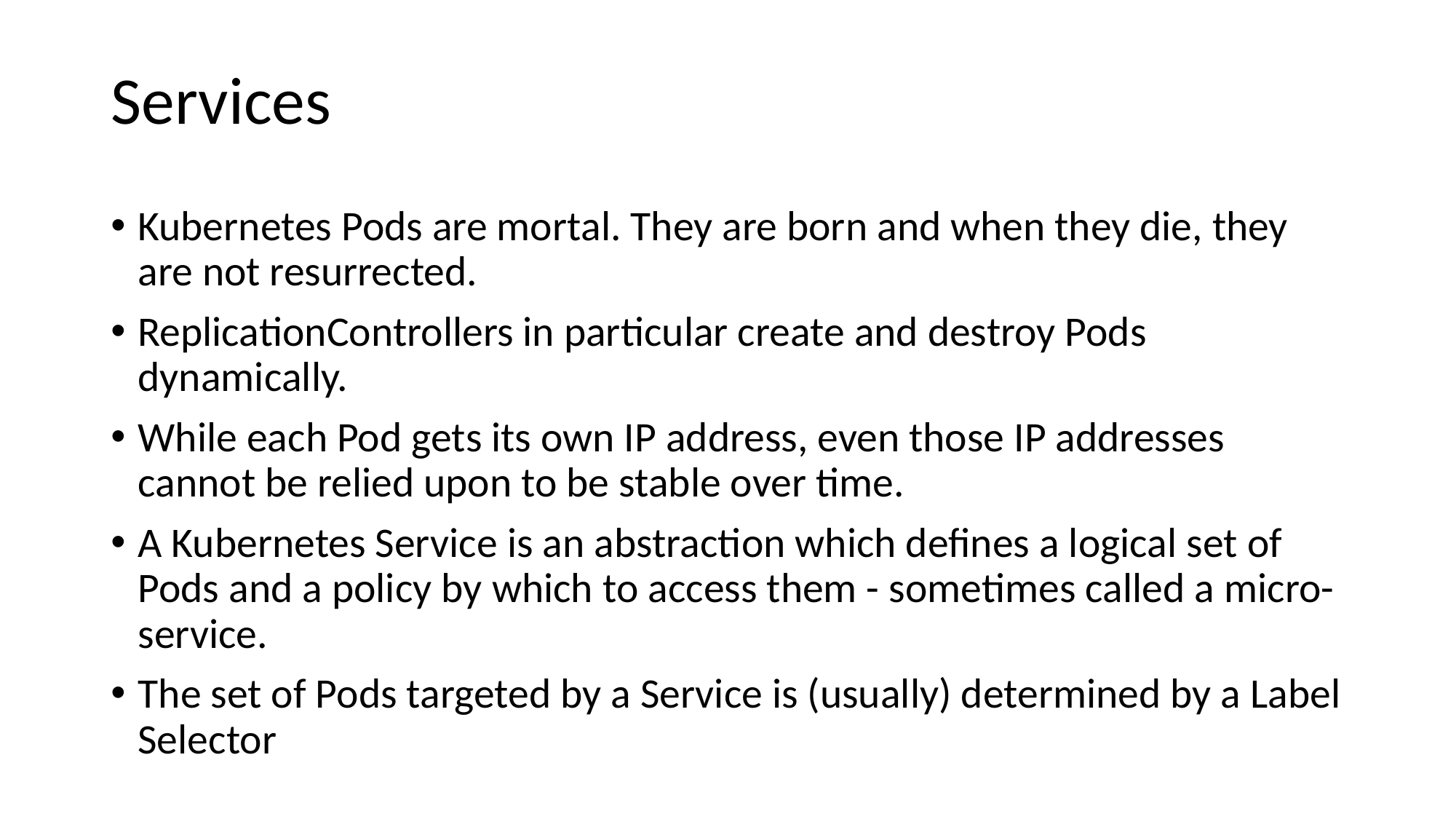

# Services
Kubernetes Pods are mortal. They are born and when they die, they are not resurrected.
ReplicationControllers in particular create and destroy Pods dynamically.
While each Pod gets its own IP address, even those IP addresses cannot be relied upon to be stable over time.
A Kubernetes Service is an abstraction which defines a logical set of Pods and a policy by which to access them - sometimes called a micro-service.
The set of Pods targeted by a Service is (usually) determined by a Label Selector